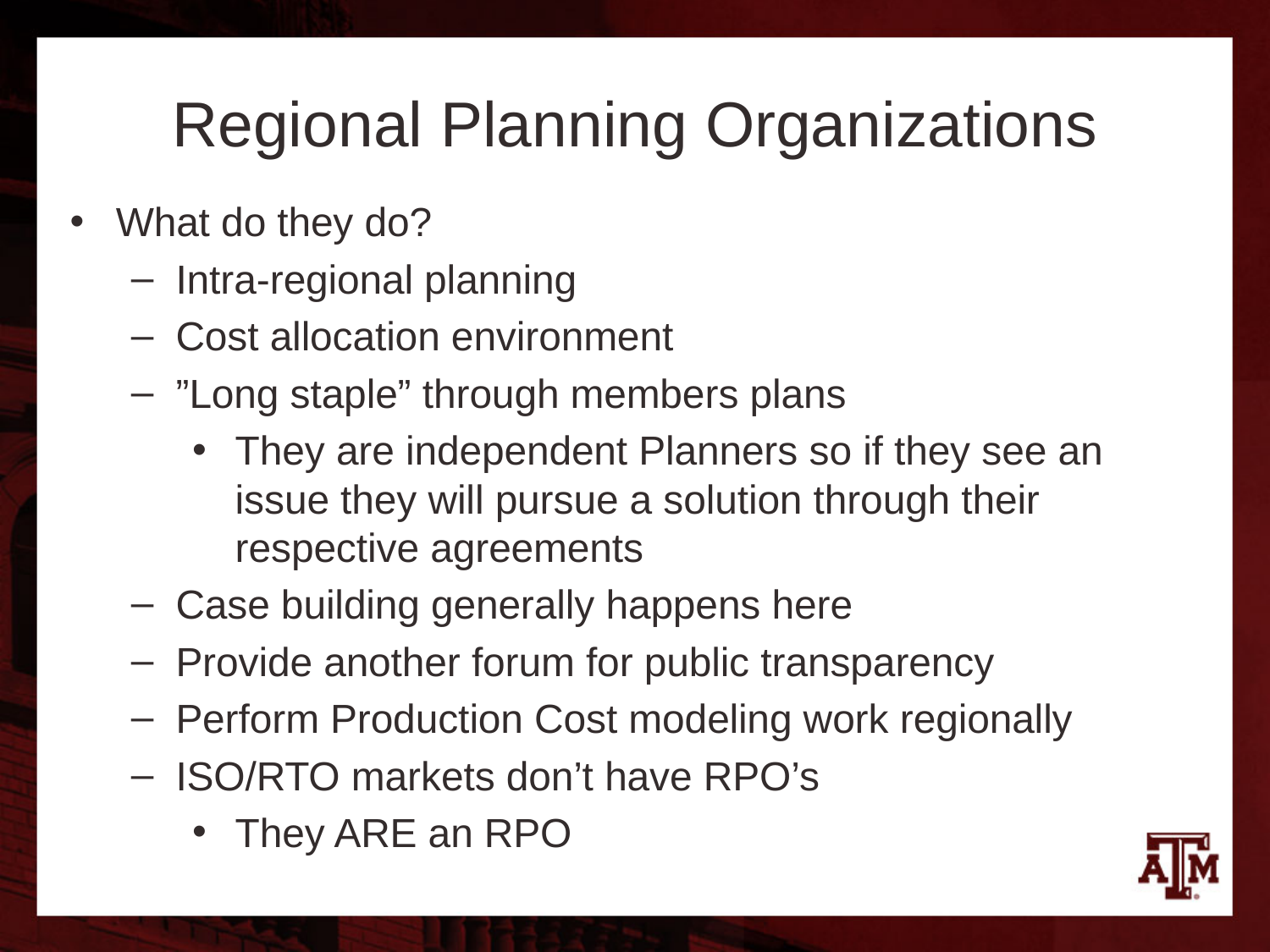

# Regional Planning Organizations
What do they do?
Intra-regional planning
Cost allocation environment
”Long staple” through members plans
They are independent Planners so if they see an issue they will pursue a solution through their respective agreements
Case building generally happens here
Provide another forum for public transparency
Perform Production Cost modeling work regionally
ISO/RTO markets don’t have RPO’s
They ARE an RPO